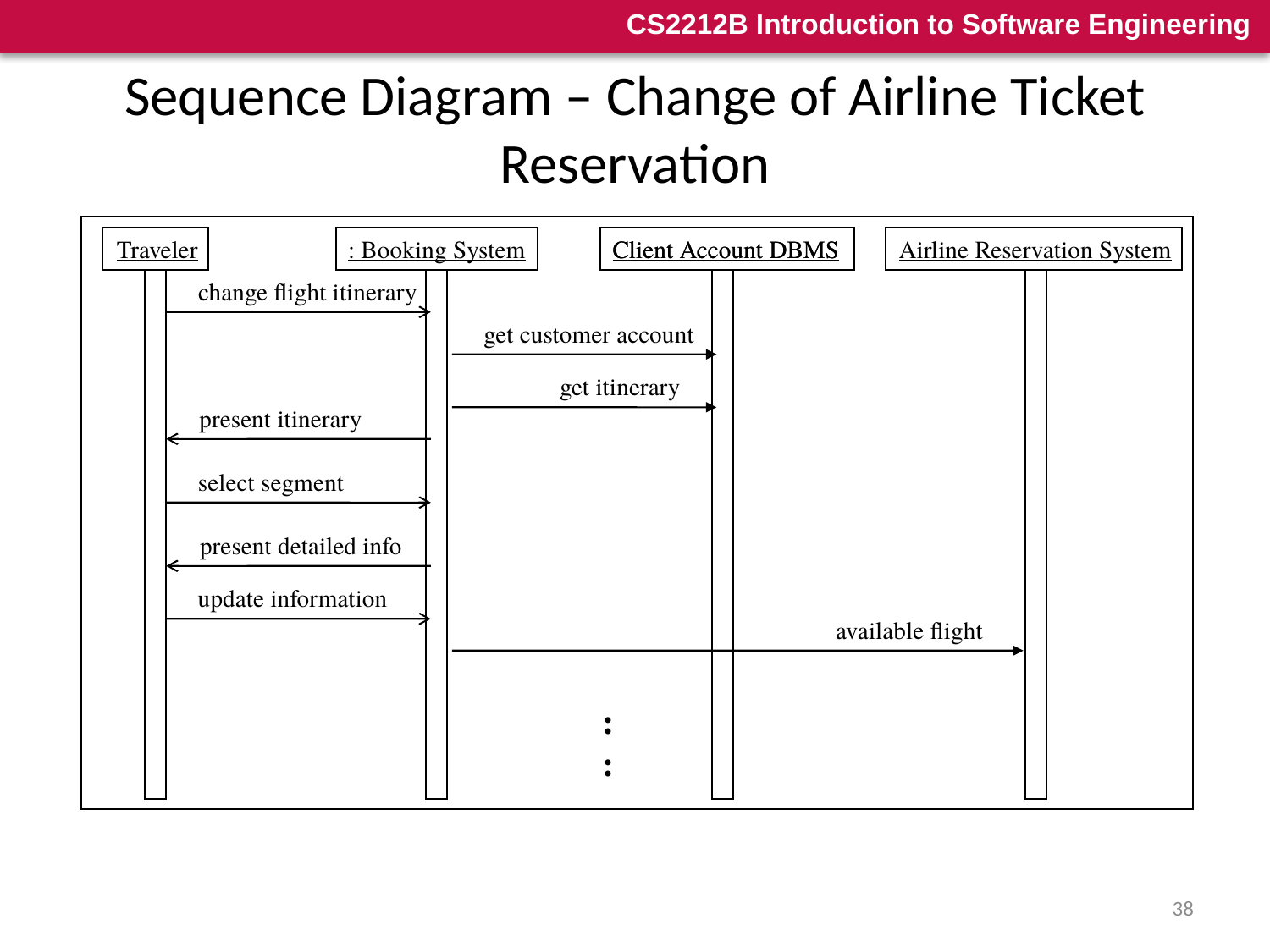

# Sequence Diagram – Change of Airline Ticket Reservation

Traveler

: Booking System

Client Account DBMS

Client Account DBMS

Airline Reservation System

change flight itinerary

get customer account

get itinerary

present itinerary

select segment

present detailed info

update information

available flight

:
:
38